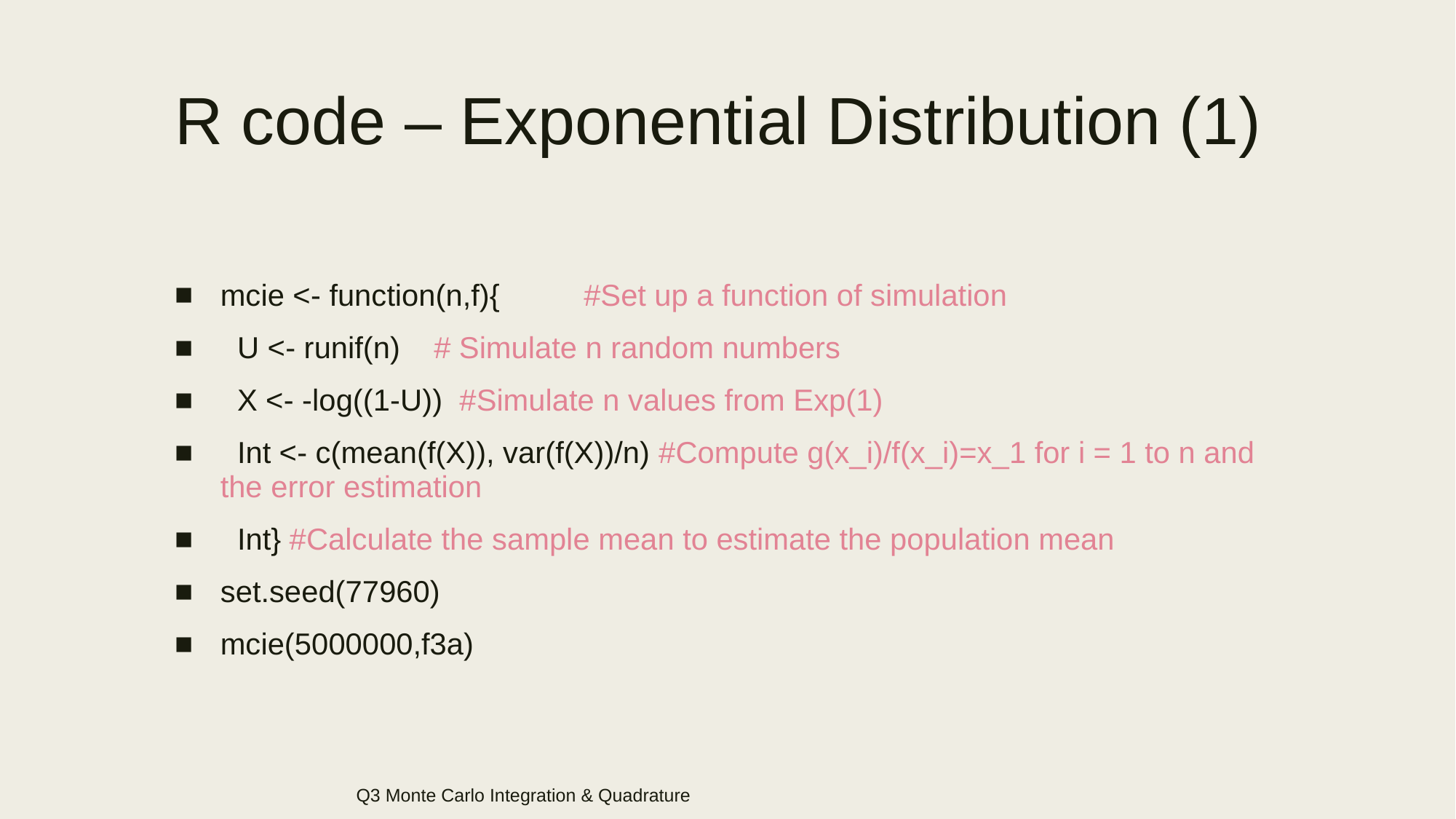

# R code – Exponential Distribution (1)
mcie <- function(n,f){          #Set up a function of simulation
  U <- runif(n)    # Simulate n random numbers
  X <- -log((1-U))  #Simulate n values from Exp(1)
  Int <- c(mean(f(X)), var(f(X))/n) #Compute g(x_i)/f(x_i)=x_1 for i = 1 to n and the error estimation
  Int} #Calculate the sample mean to estimate the population mean
set.seed(77960)
mcie(5000000,f3a)

Q3 Monte Carlo Integration & Quadrature